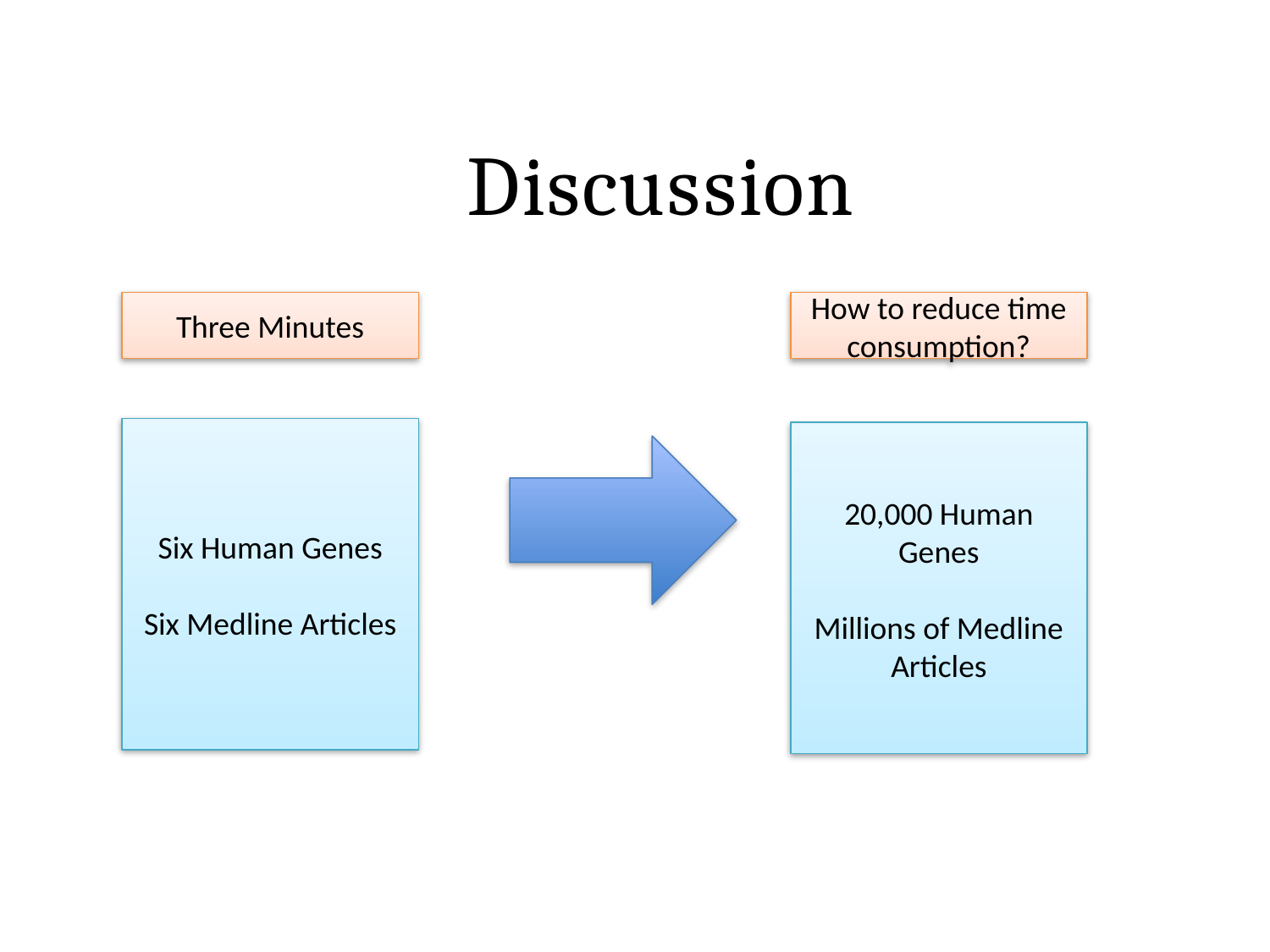

Discussion

Three Minutes
How to reduce time consumption?
Six Human Genes

Six Medline Articles
20,000 Human Genes

Millions of Medline Articles